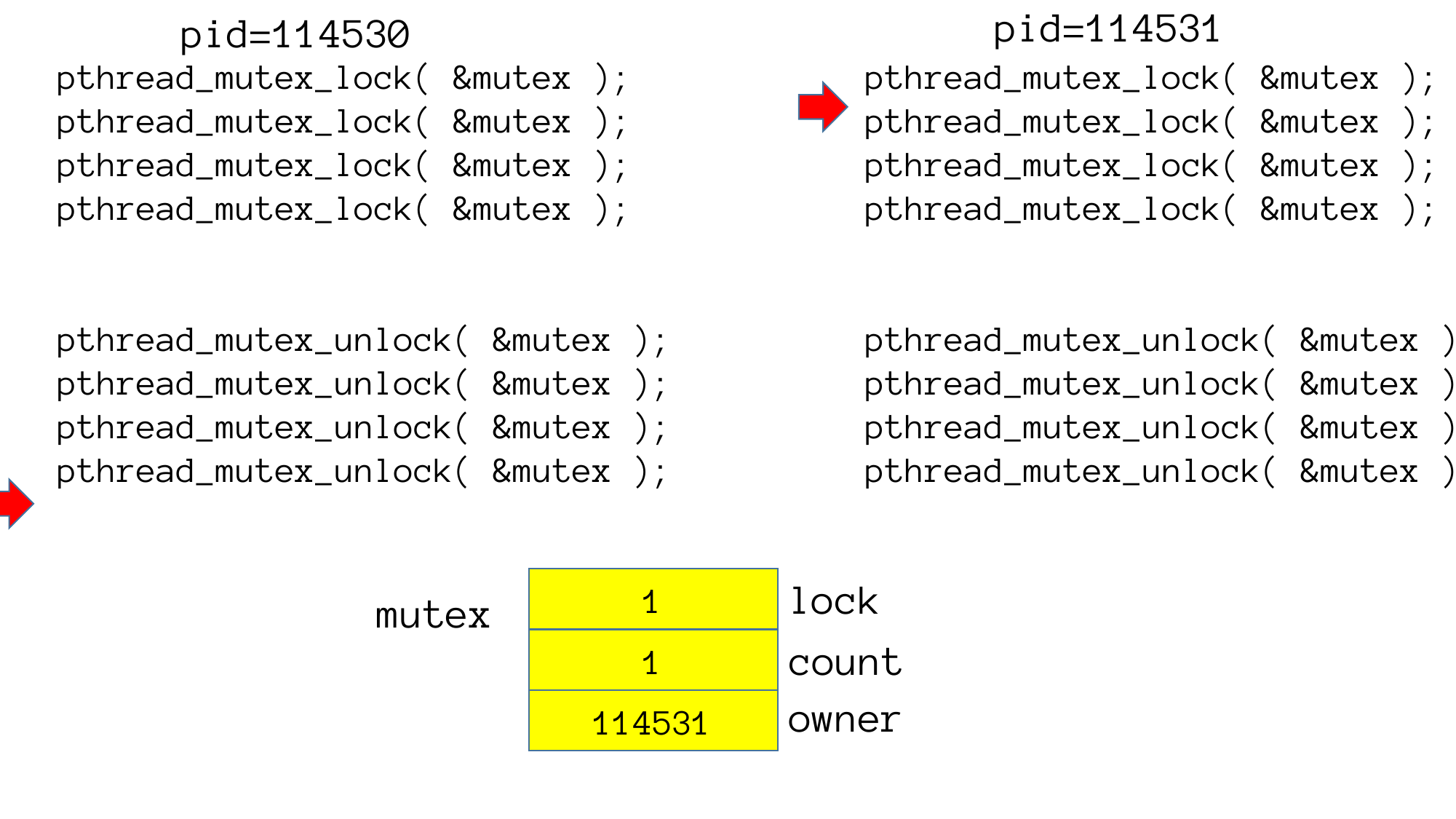

pid=114530
pid=114531
pthread_mutex_lock( &mutex );
pthread_mutex_lock( &mutex );
pthread_mutex_lock( &mutex );
pthread_mutex_lock( &mutex );

pthread_mutex_unlock( &mutex );
pthread_mutex_unlock( &mutex );
pthread_mutex_unlock( &mutex );
pthread_mutex_unlock( &mutex );

pthread_mutex_lock( &mutex );
pthread_mutex_lock( &mutex );
pthread_mutex_lock( &mutex );
pthread_mutex_lock( &mutex );

pthread_mutex_unlock( &mutex );
pthread_mutex_unlock( &mutex );
pthread_mutex_unlock( &mutex );
pthread_mutex_unlock( &mutex );

lock
1
mutex
count
1
owner
114531